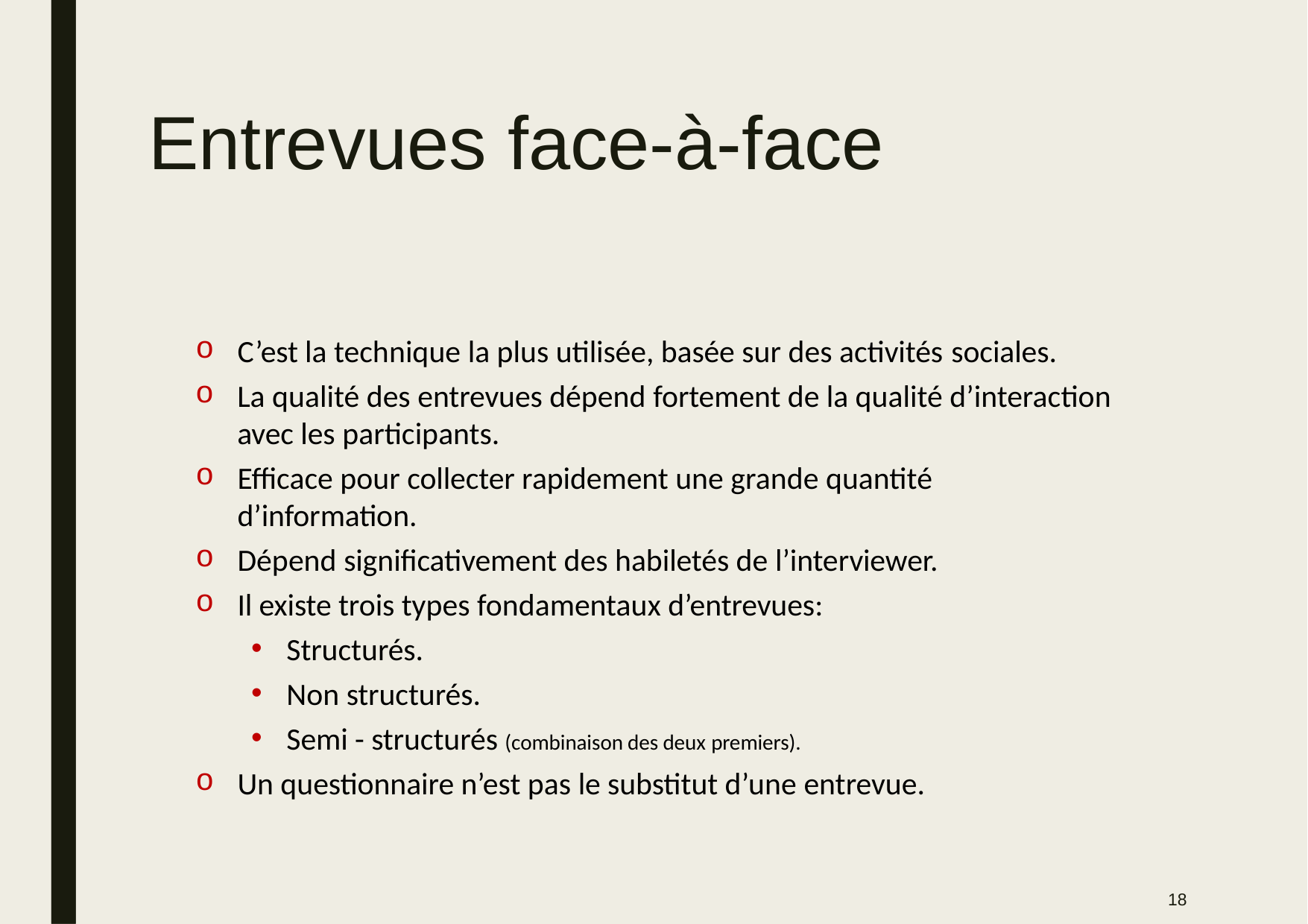

# Entrevues face-à-face
C’est la technique la plus utilisée, basée sur des activités sociales.
La qualité des entrevues dépend fortement de la qualité d’interaction  avec les participants.
Efficace pour collecter rapidement une grande quantité d’information.
Dépend significativement des habiletés de l’interviewer.
Il existe trois types fondamentaux d’entrevues:
Structurés.
Non structurés.
Semi - structurés (combinaison des deux premiers).
Un questionnaire n’est pas le substitut d’une entrevue.
18